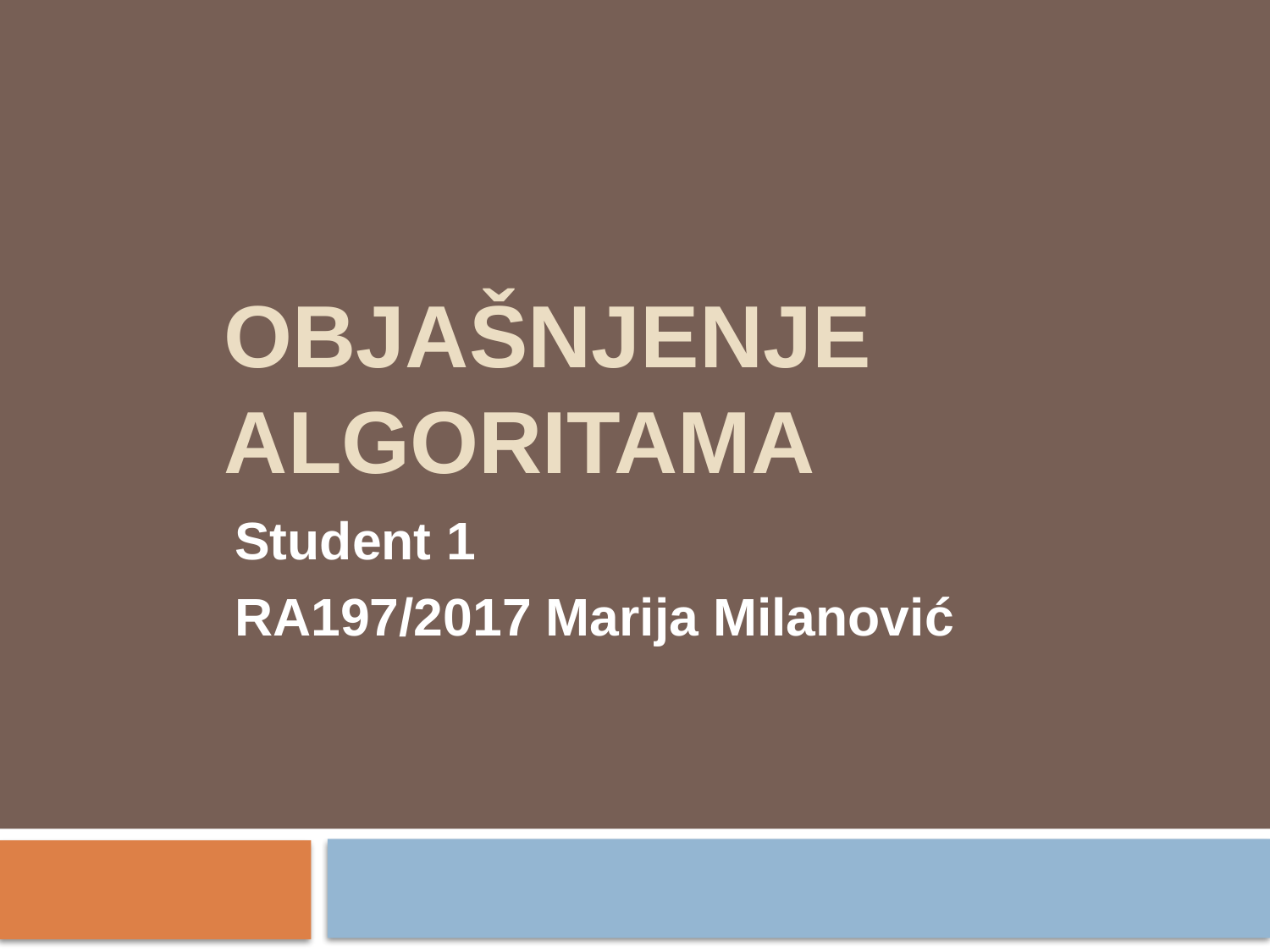

# Objašnjenje algoritama
Student 1
RA197/2017 Marija Milanović